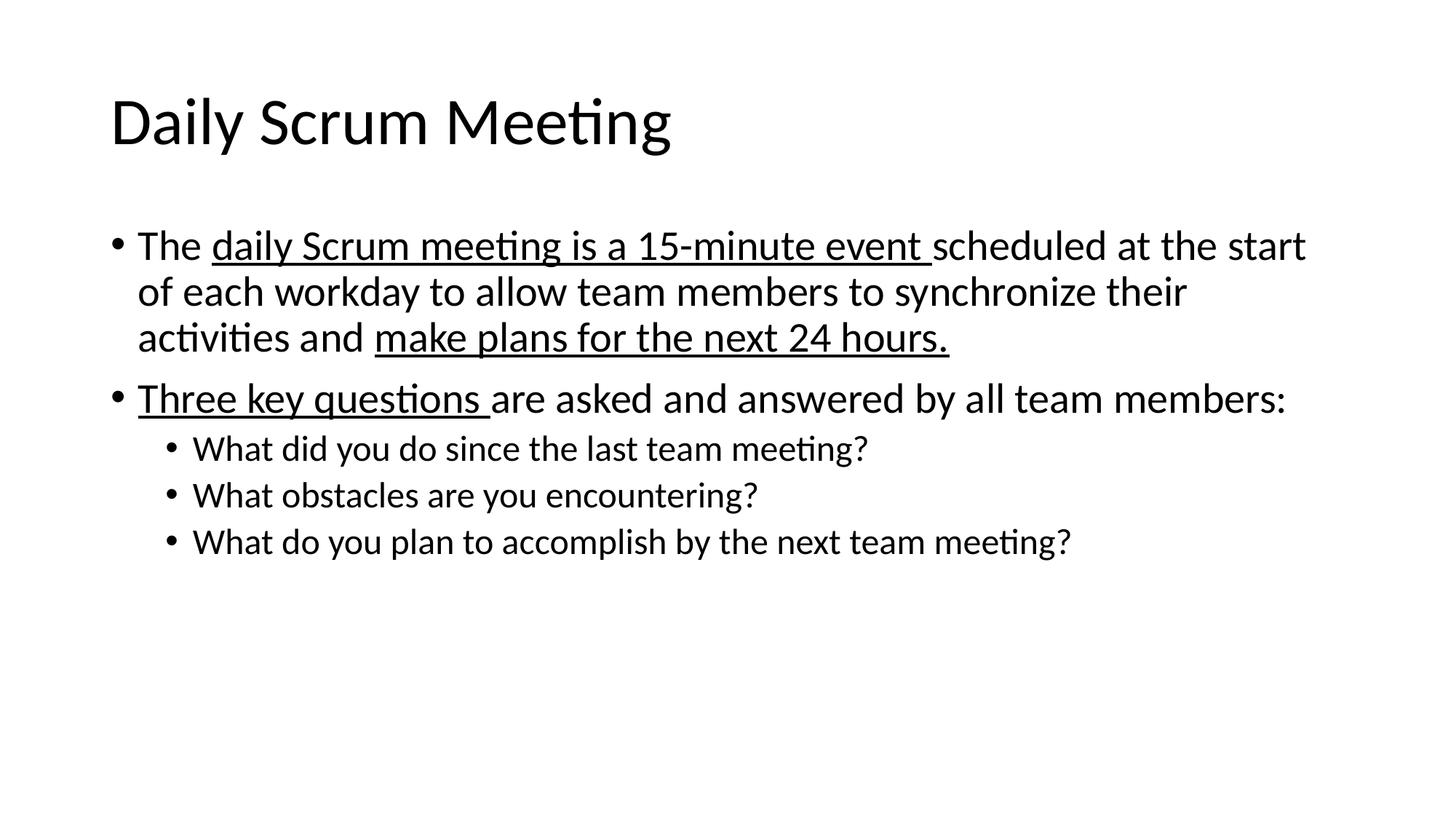

# Daily Scrum Meeting
The daily Scrum meeting is a 15-minute event scheduled at the start of each workday to allow team members to synchronize their activities and make plans for the next 24 hours.
Three key questions are asked and answered by all team members:
What did you do since the last team meeting?
What obstacles are you encountering?
What do you plan to accomplish by the next team meeting?